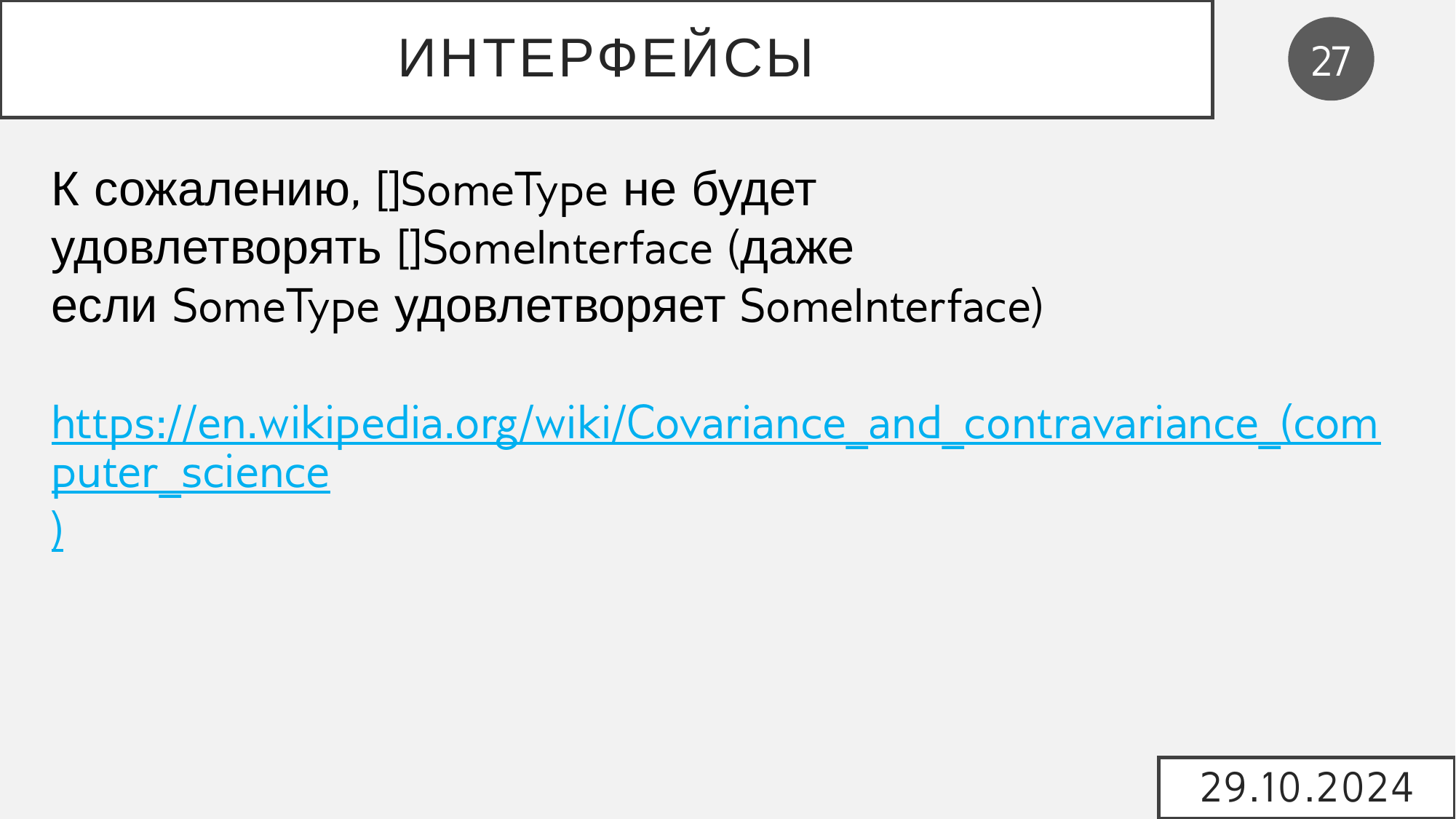

# интерфейсы
27
К сожалению, []SomeType не будет удовлетворять []SomeInterface (даже если SomeType удовлетворяет SomeInterface)

https://en.wikipedia.org/wiki/Covariance_and_contravariance_(computer_science)

29.10.2024